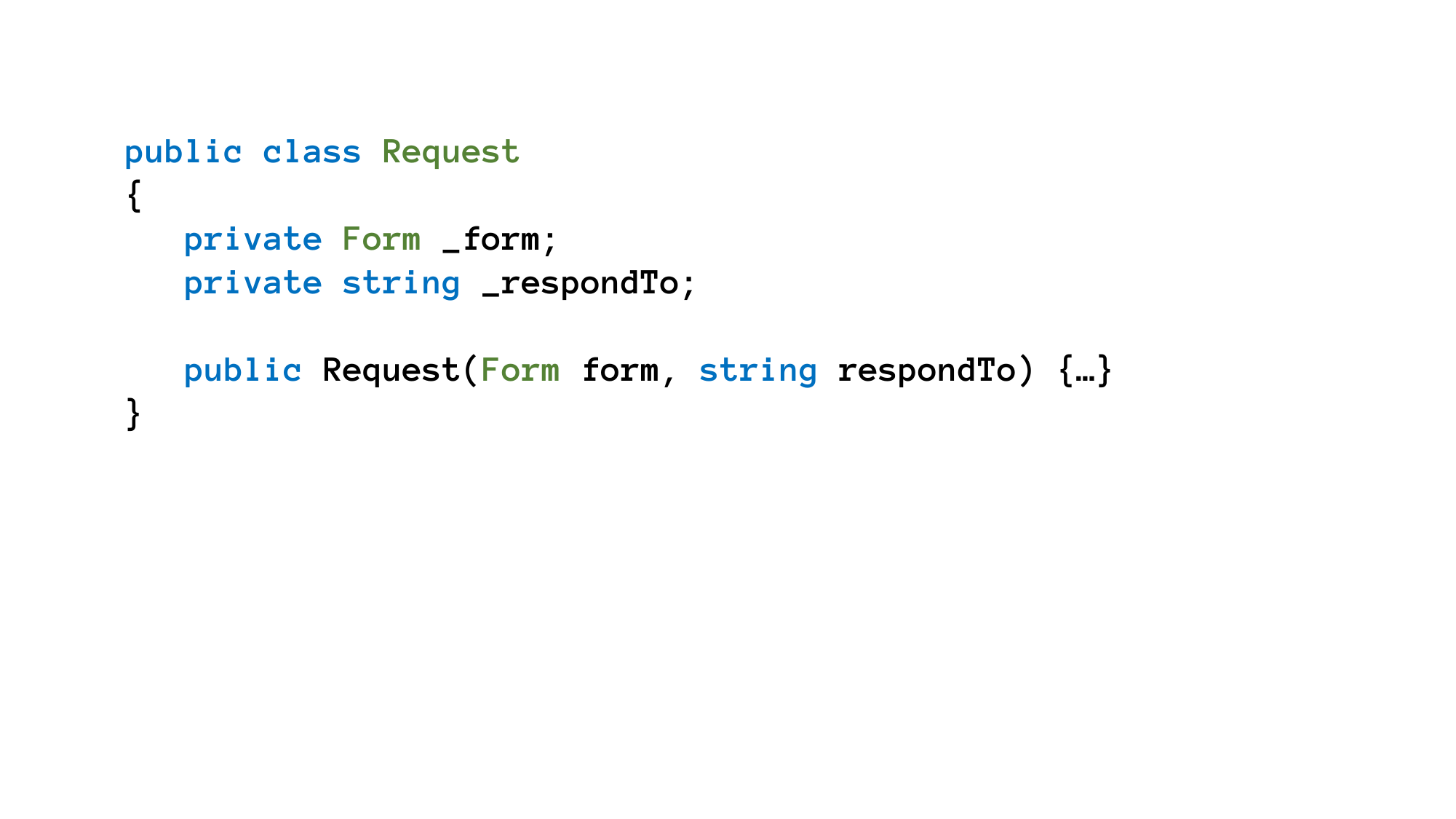

public class Request
{
   private Form _form;
   private string _respondTo;

   public Request(Form form, string respondTo) {…}
}